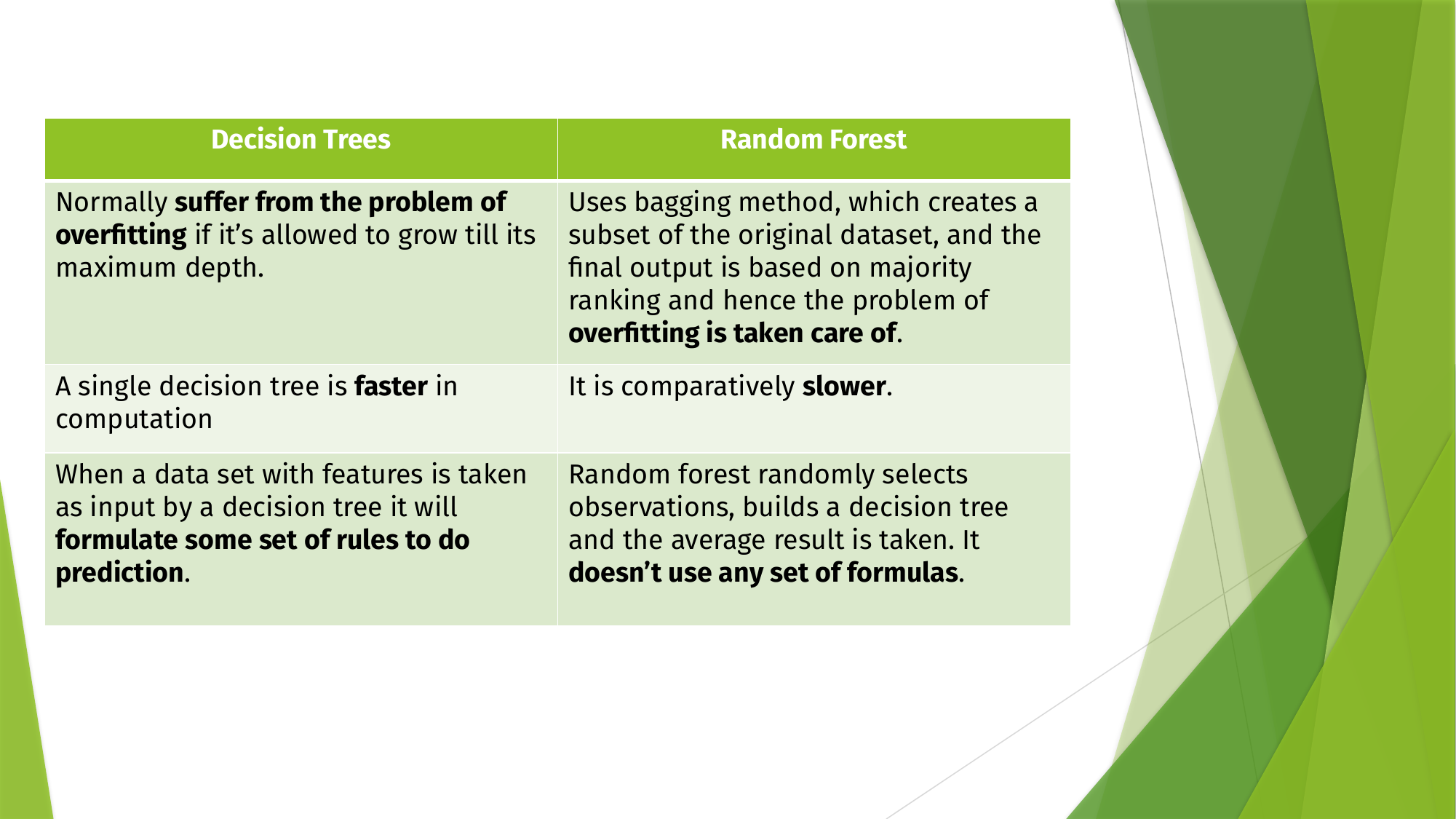

| Decision Trees | Random Forest |
| --- | --- |
| Normally suffer from the problem of overfitting if it’s allowed to grow till its maximum depth. | Uses bagging method, which creates a subset of the original dataset, and the final output is based on majority ranking and hence the problem of overfitting is taken care of. |
| A single decision tree is faster in computation | It is comparatively slower. |
| When a data set with features is taken as input by a decision tree it will formulate some set of rules to do prediction. | Random forest randomly selects observations, builds a decision tree and the average result is taken. It doesn’t use any set of formulas. |